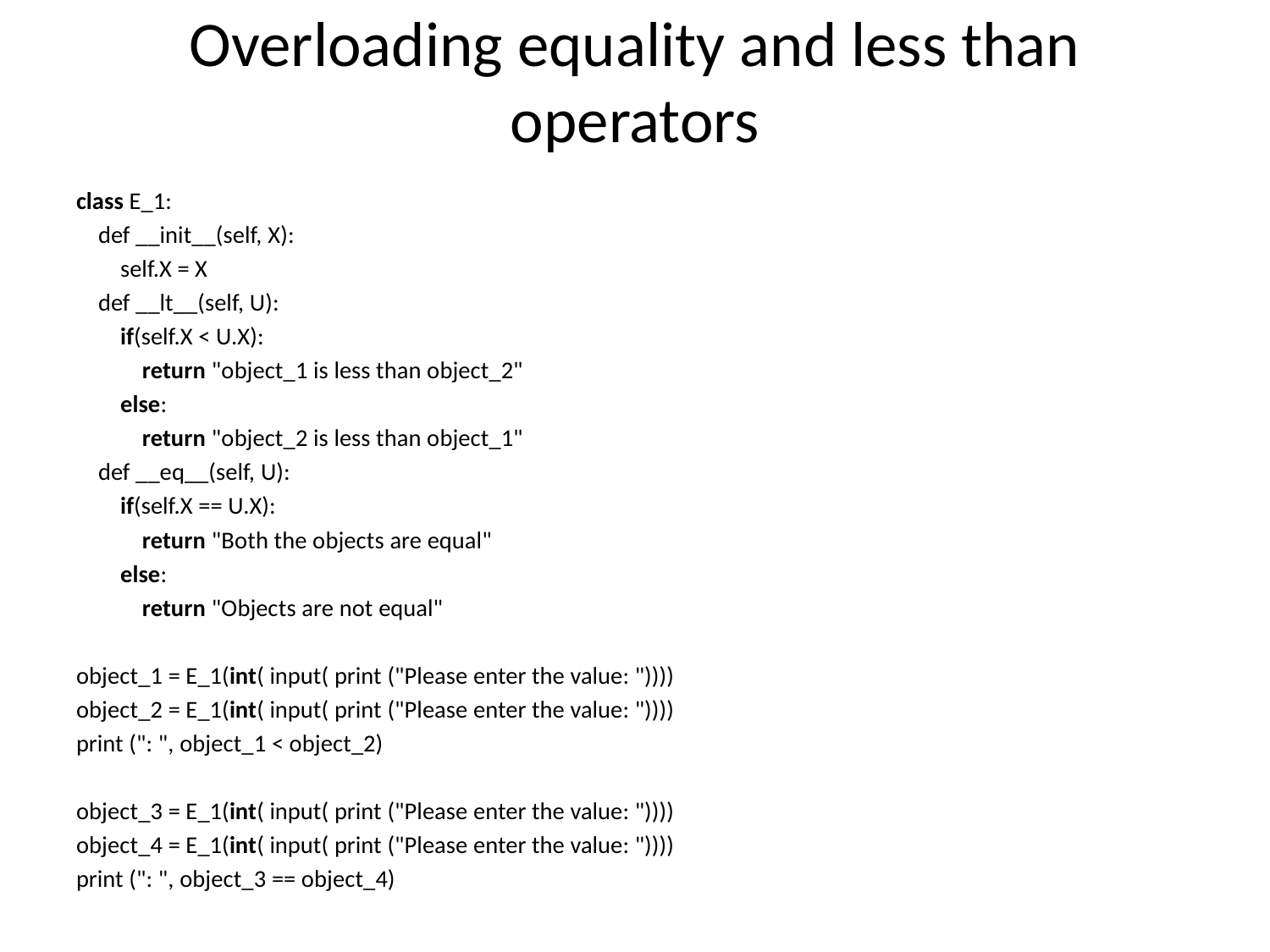

# Overloading equality and less than operators
class E_1:
    def __init__(self, X):
        self.X = X
    def __lt__(self, U):
        if(self.X < U.X):
            return "object_1 is less than object_2"
        else:
            return "object_2 is less than object_1"
    def __eq__(self, U):
        if(self.X == U.X):
            return "Both the objects are equal"
        else:
            return "Objects are not equal"

object_1 = E_1(int( input( print ("Please enter the value: "))))
object_2 = E_1(int( input( print ("Please enter the value: "))))
print (": ", object_1 < object_2)

object_3 = E_1(int( input( print ("Please enter the value: "))))
object_4 = E_1(int( input( print ("Please enter the value: "))))
print (": ", object_3 == object_4)